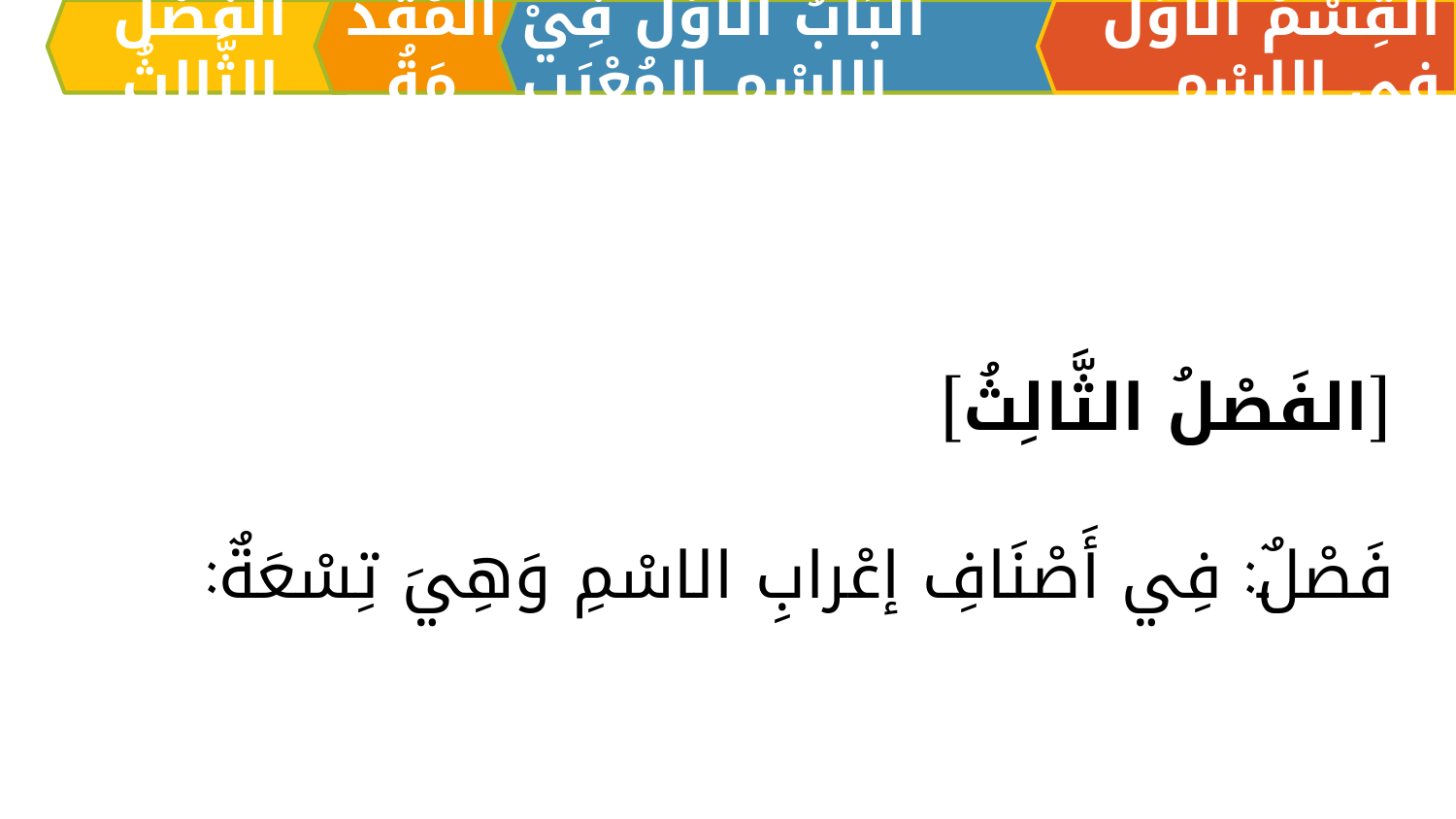

اَلْفَصْلُ الثَّالِثُ
الْمُقَدِّمَةُ
اَلبَابُ الْأَوَّلُ فِيْ الِاسْمِ المُعْرَبِ
القِسْمُ الْأَوَّلُ فِي الِاسْمِ
[الفَصْلُ الثَّالِثُ]
فَصْلٌ: فِي أَصْنَافِ إعْرابِ الاسْمِ وَهِيَ تِسْعَةٌ: